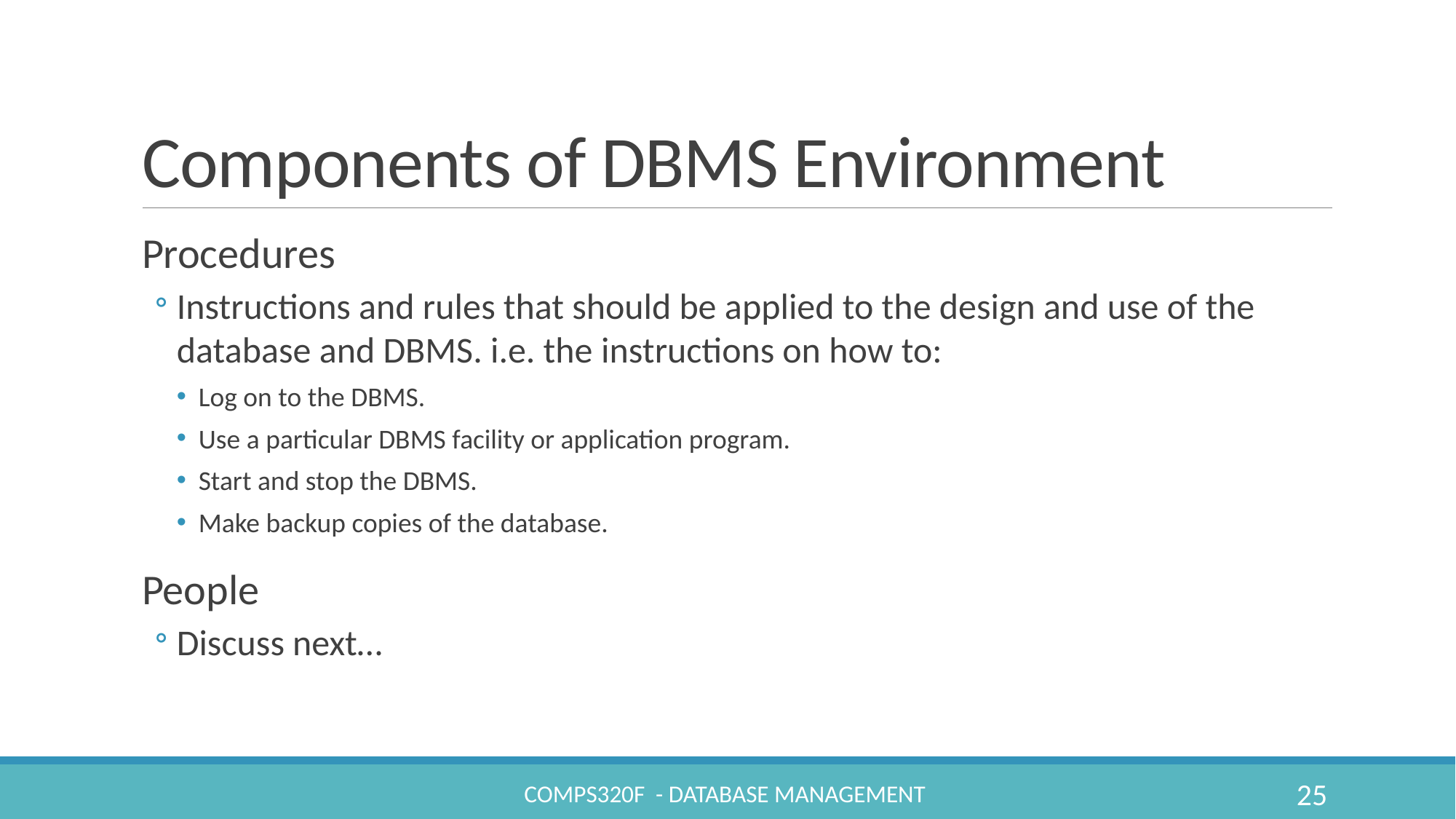

# Components of DBMS Environment
Procedures
Instructions and rules that should be applied to the design and use of the database and DBMS. i.e. the instructions on how to:
Log on to the DBMS.
Use a particular DBMS facility or application program.
Start and stop the DBMS.
Make backup copies of the database.
People
Discuss next…
COMPS320F  - Database Management
25